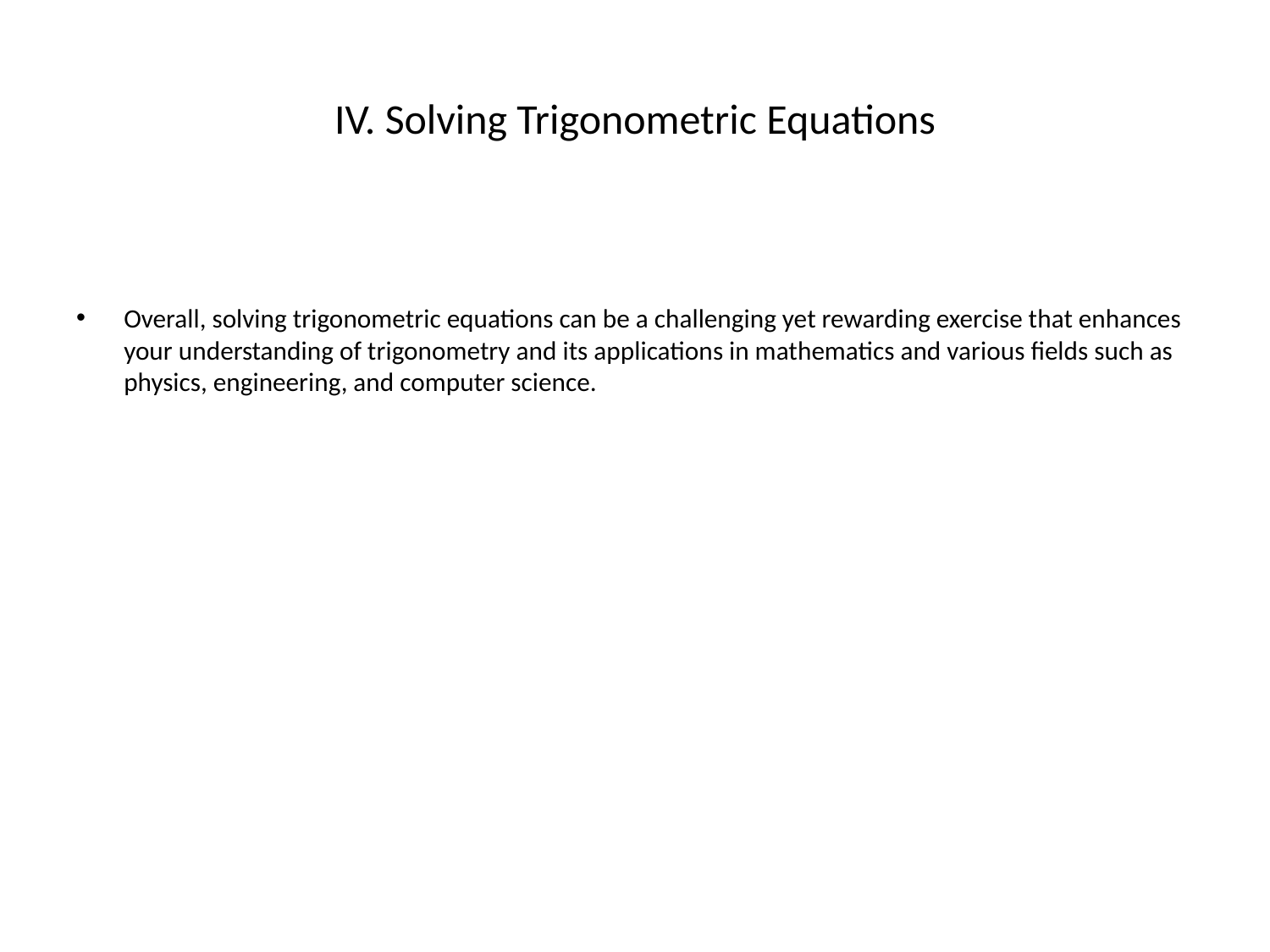

# IV. Solving Trigonometric Equations

Overall, solving trigonometric equations can be a challenging yet rewarding exercise that enhances your understanding of trigonometry and its applications in mathematics and various fields such as physics, engineering, and computer science.